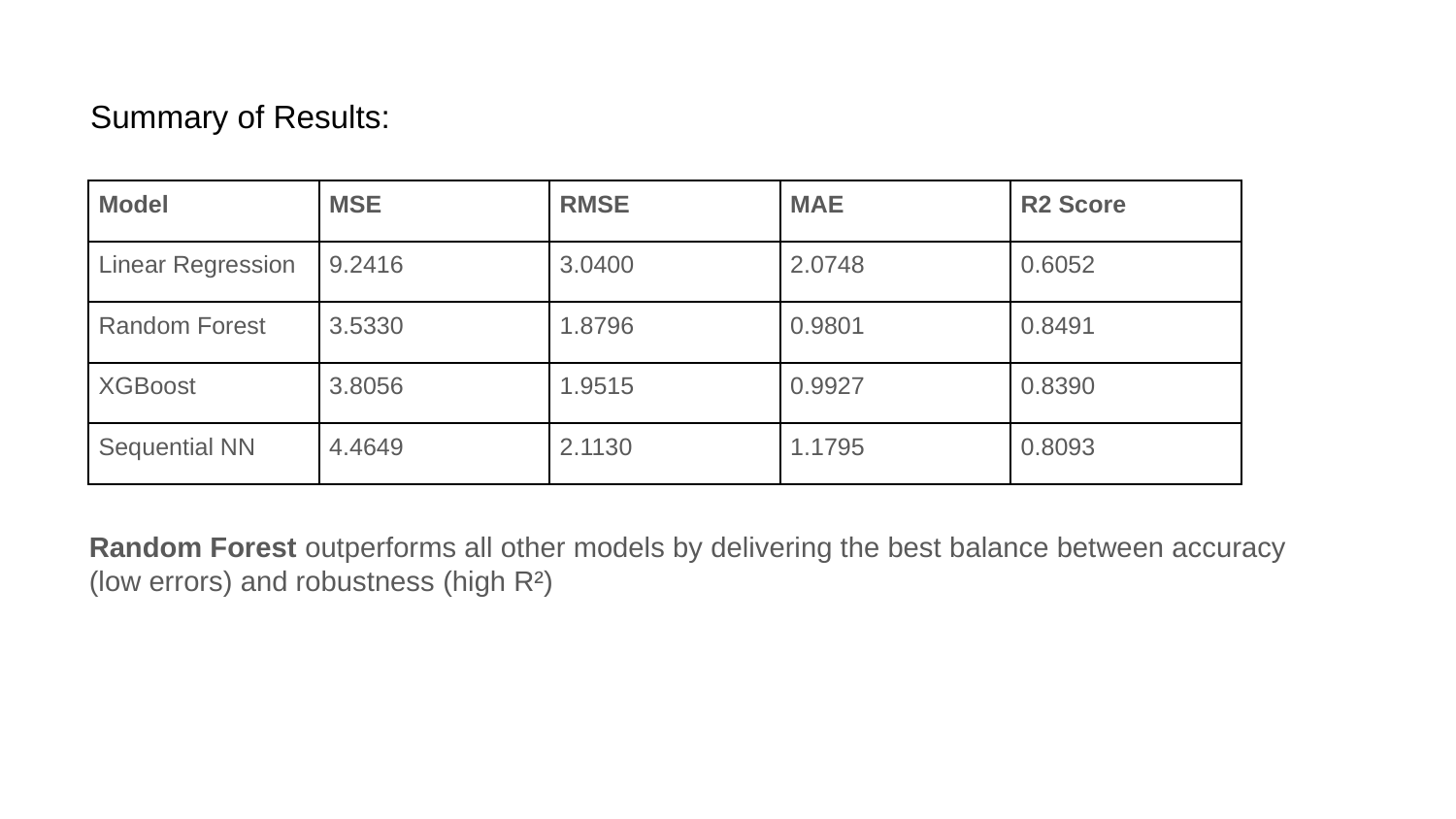

Summary of Results:

| Model | MSE | RMSE | MAE | R2 Score |
| --- | --- | --- | --- | --- |
| Linear Regression | 9.2416 | 3.0400 | 2.0748 | 0.6052 |
| Random Forest | 3.5330 | 1.8796 | 0.9801 | 0.8491 |
| XGBoost | 3.8056 | 1.9515 | 0.9927 | 0.8390 |
| Sequential NN | 4.4649 | 2.1130 | 1.1795 | 0.8093 |
Random Forest outperforms all other models by delivering the best balance between accuracy (low errors) and robustness (high R²)